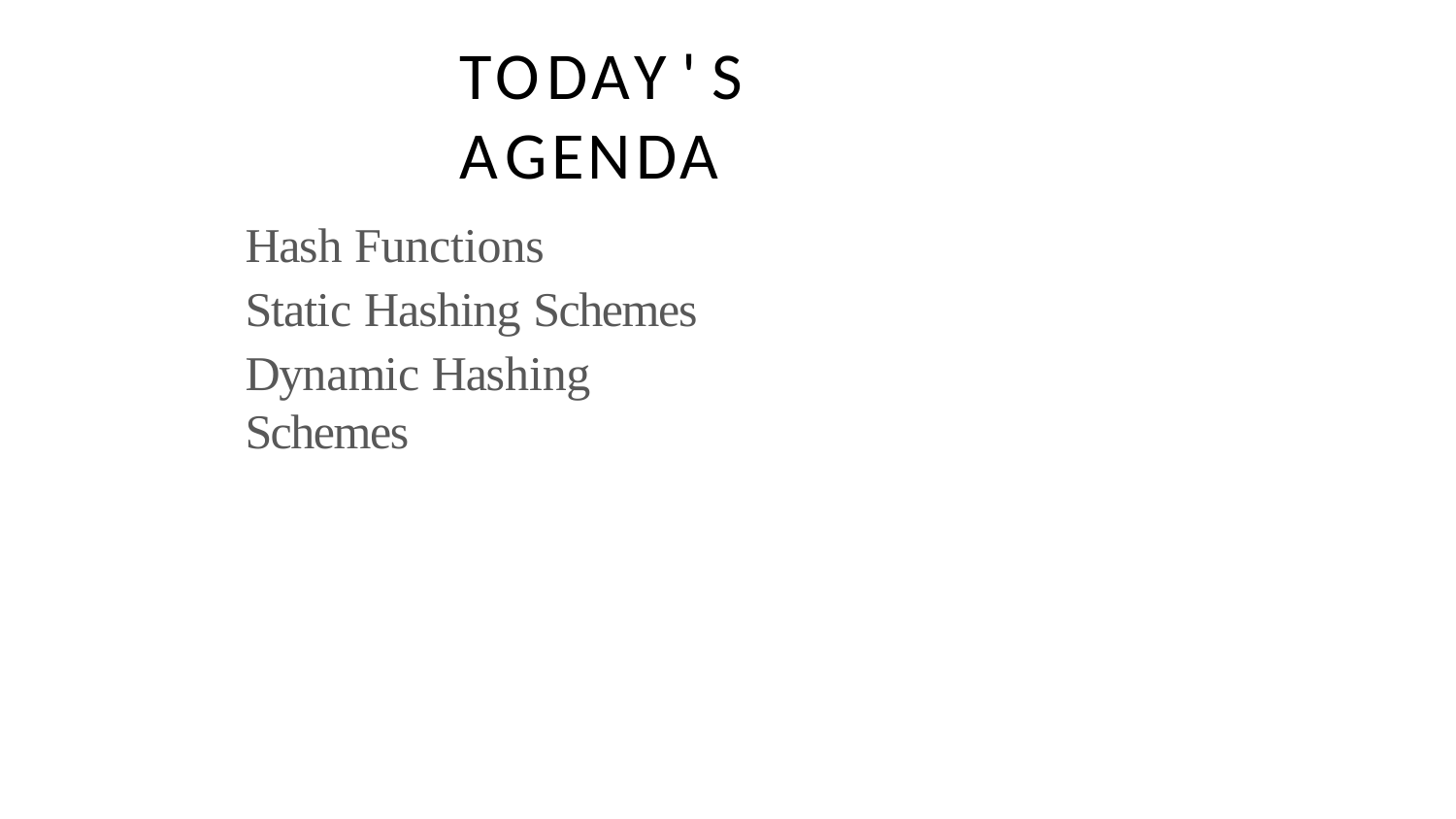

# TODAY ' S AGENDA
Hash Functions
Static Hashing Schemes
Dynamic Hashing Schemes